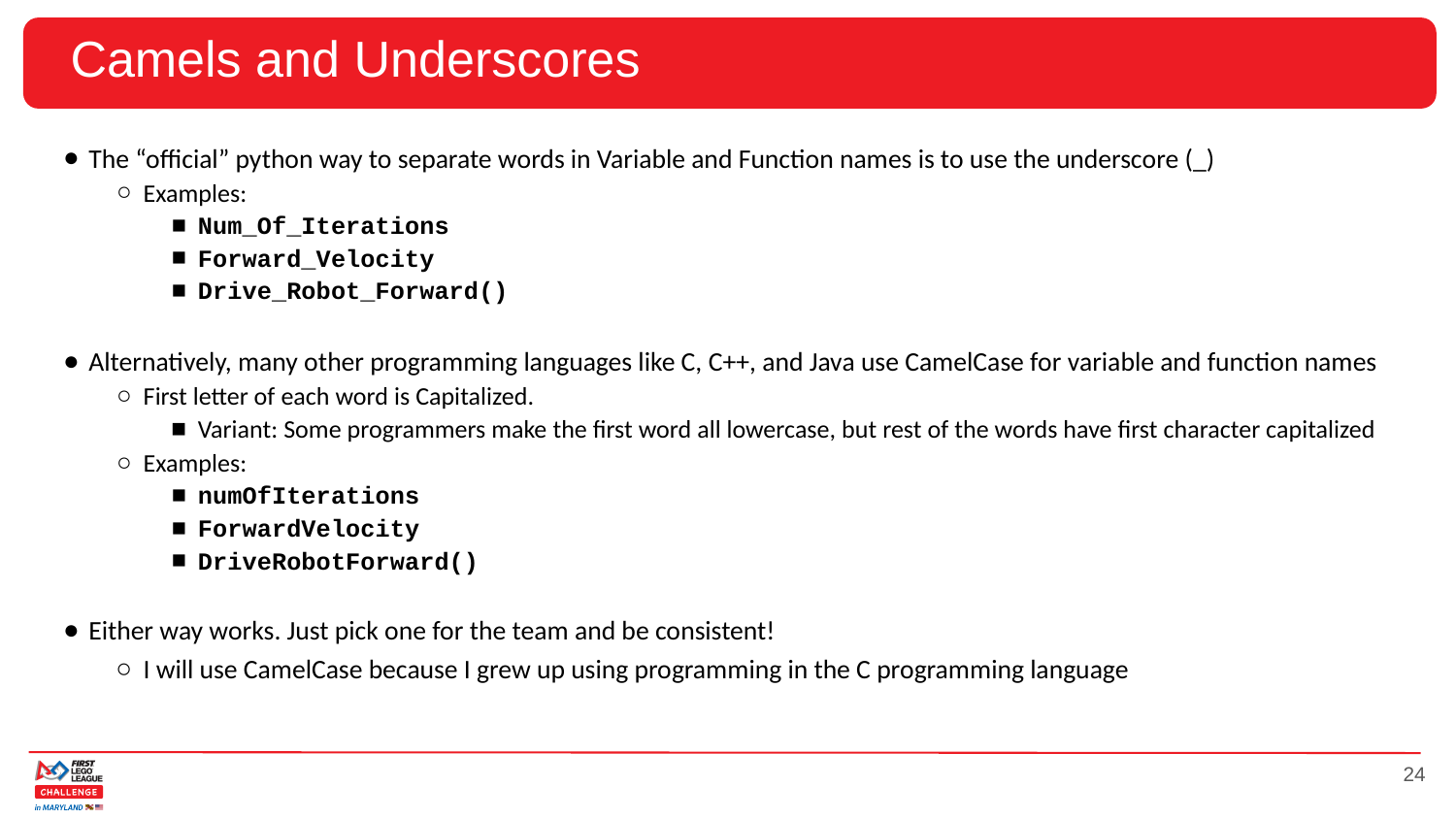

# Camels and Underscores
The “official” python way to separate words in Variable and Function names is to use the underscore (_)
Examples:
Num_Of_Iterations
Forward_Velocity
Drive_Robot_Forward()

Alternatively, many other programming languages like C, C++, and Java use CamelCase for variable and function names
First letter of each word is Capitalized.
Variant: Some programmers make the first word all lowercase, but rest of the words have first character capitalized
Examples:
numOfIterations
ForwardVelocity
DriveRobotForward()

Either way works. Just pick one for the team and be consistent!
I will use CamelCase because I grew up using programming in the C programming language
24